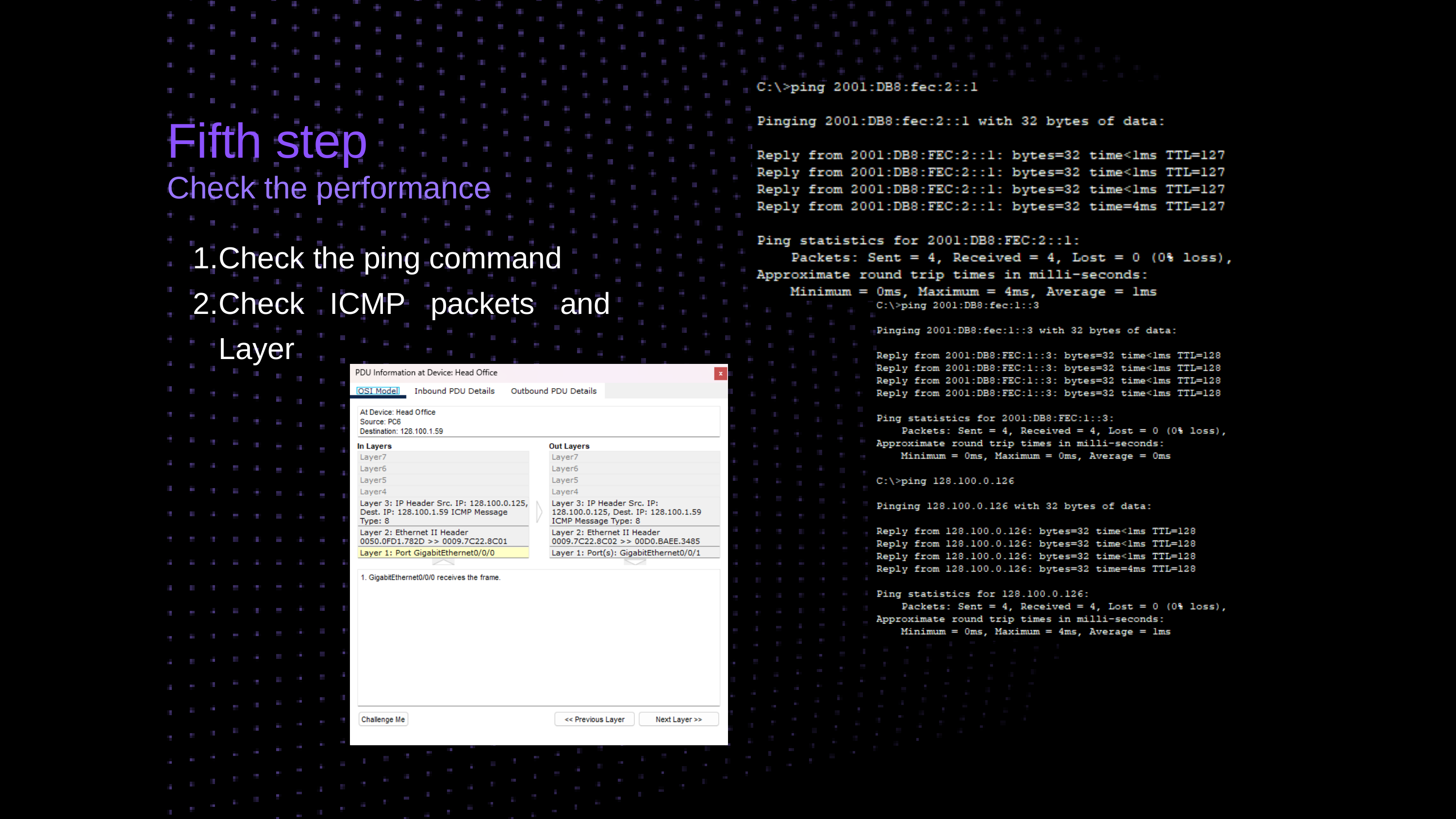

Fifth step
Check the performance
Check the ping command
Check ICMP packets and Layer